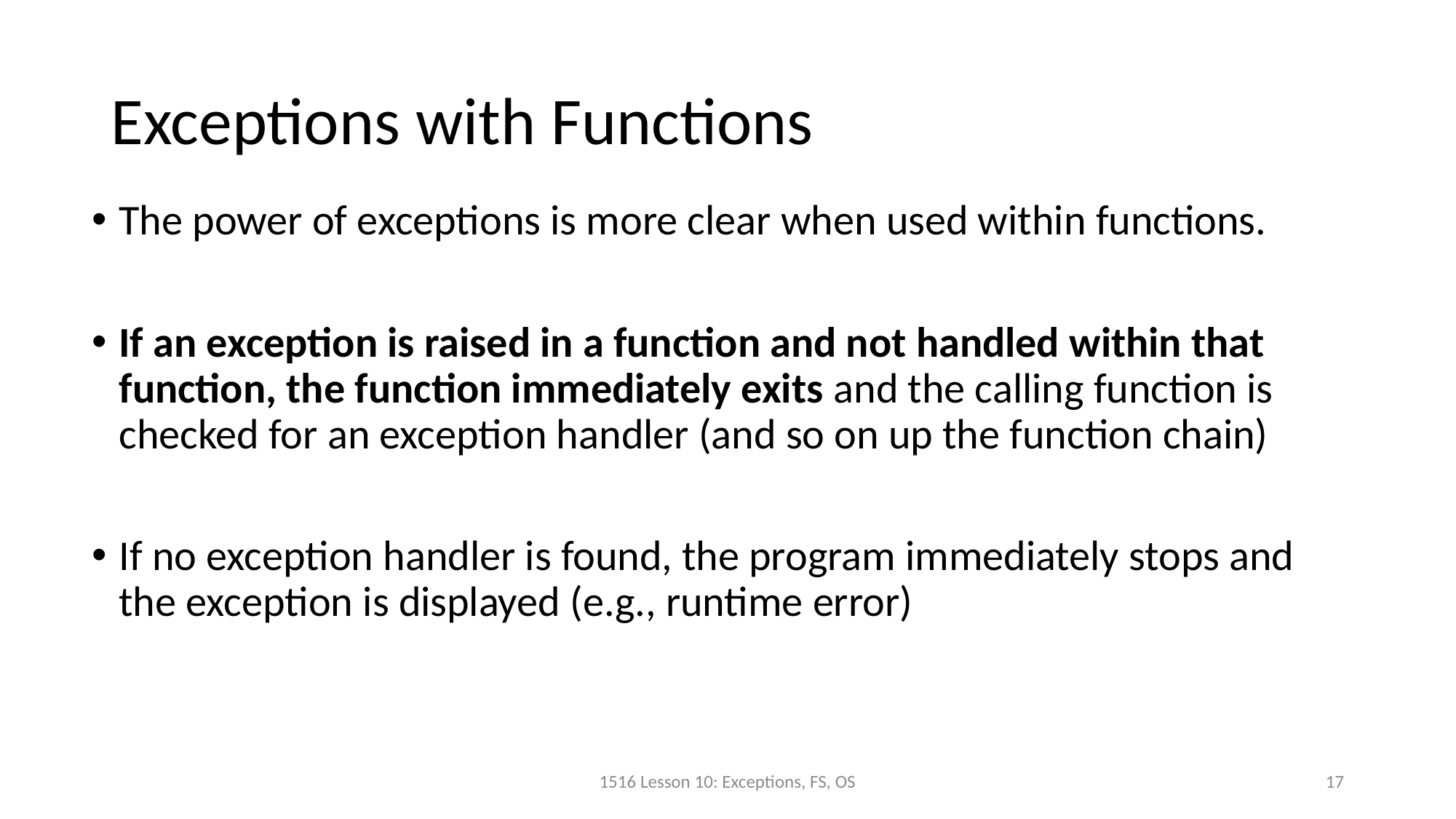

# Exceptions with Functions
The power of exceptions is more clear when used within functions.

If an exception is raised in a function and not handled within that function, the function immediately exits and the calling function is checked for an exception handler (and so on up the function chain)

If no exception handler is found, the program immediately stops and the exception is displayed (e.g., runtime error)

1516 Lesson 10: Exceptions, FS, OS
17